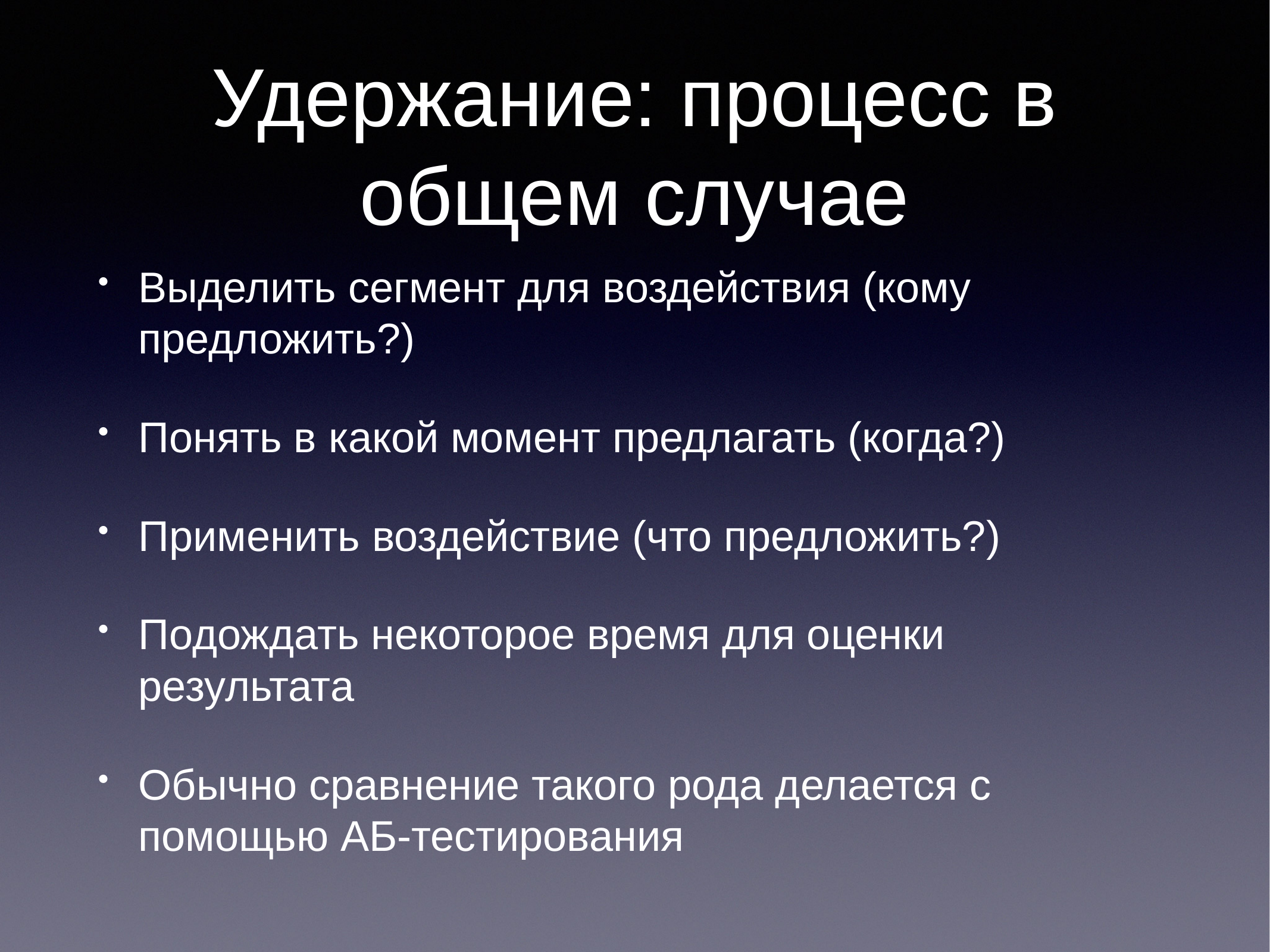

# Удержание: процесс в общем случае
Выделить сегмент для воздействия (кому предложить?)
Понять в какой момент предлагать (когда?)
Применить воздействие (что предложить?)
Подождать некоторое время для оценки результата
Обычно сравнение такого рода делается с помощью АБ-тестирования